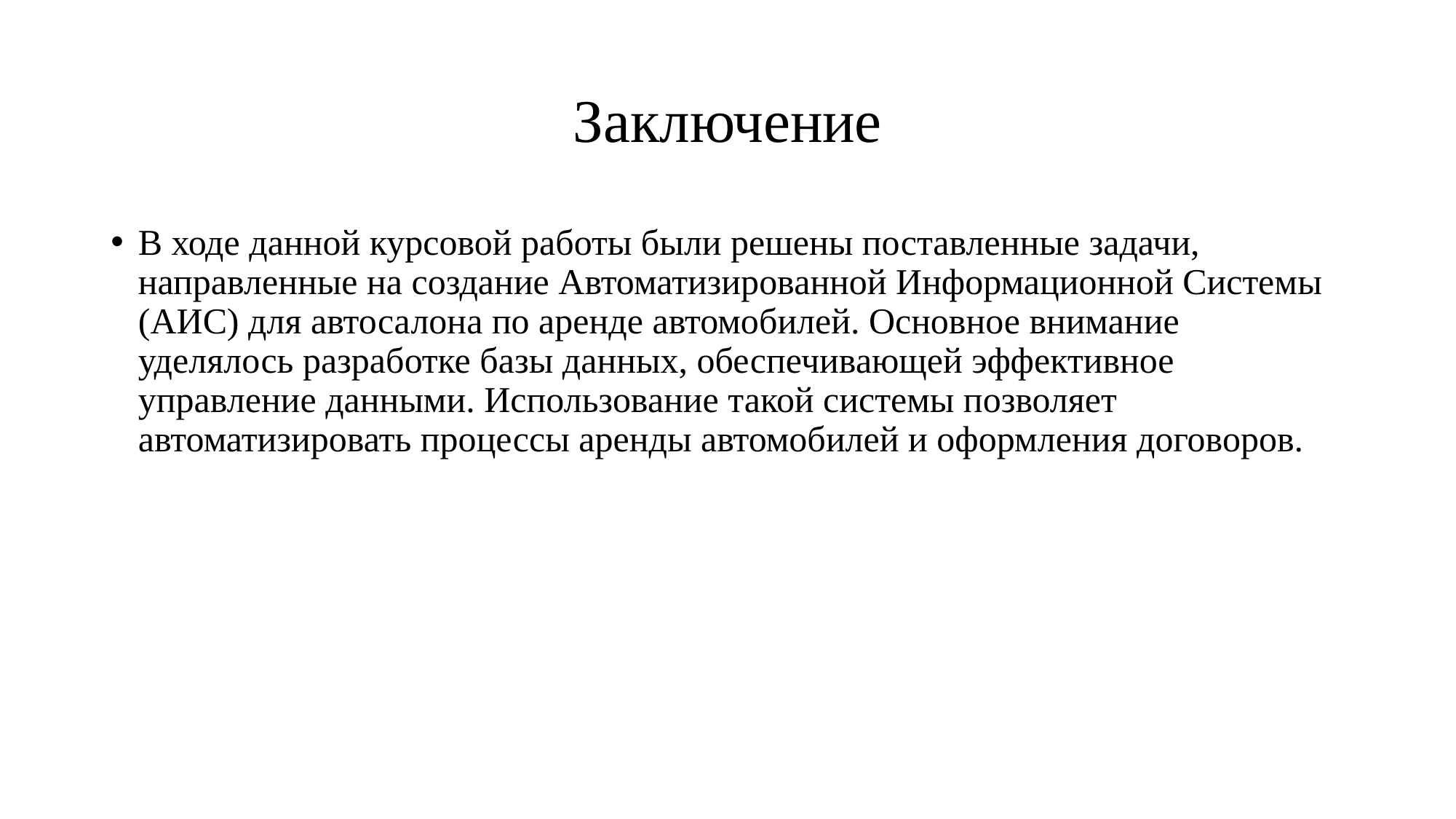

# Заключение
В ходе данной курсовой работы были решены поставленные задачи, направленные на создание Автоматизированной Информационной Системы (АИС) для автосалона по аренде автомобилей. Основное внимание уделялось разработке базы данных, обеспечивающей эффективное управление данными. Использование такой системы позволяет автоматизировать процессы аренды автомобилей и оформления договоров.